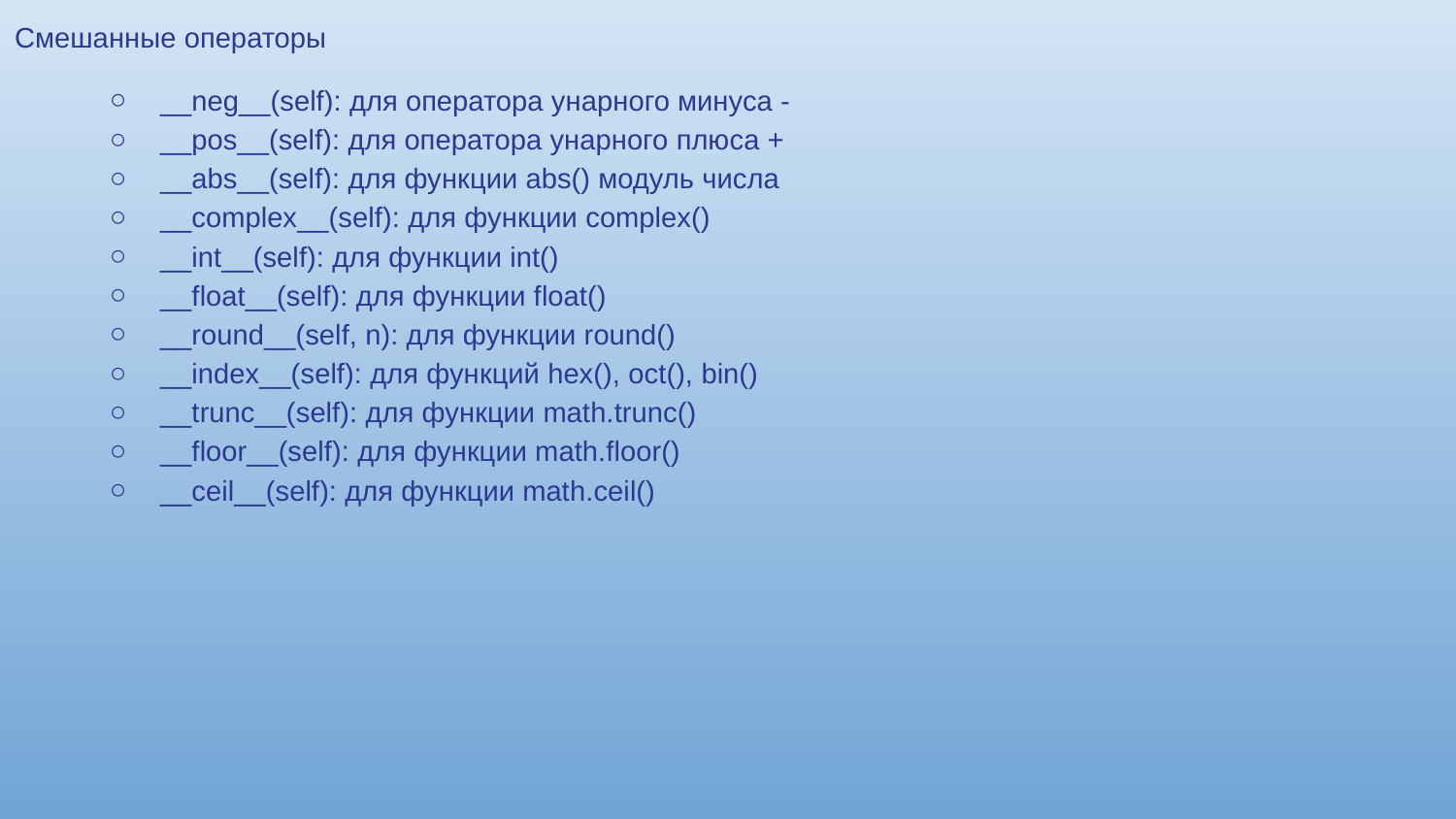

Смешанные операторы
__neg__(self): для оператора унарного минуса -
__pos__(self): для оператора унарного плюса +
__abs__(self): для функции abs() модуль числа
__complex__(self): для функции complex()
__int__(self): для функции int()
__float__(self): для функции float()
__round__(self, n): для функции round()
__index__(self): для функций hex(), oct(), bin()
__trunc__(self): для функции math.trunc()
__floor__(self): для функции math.floor()
__ceil__(self): для функции math.ceil()